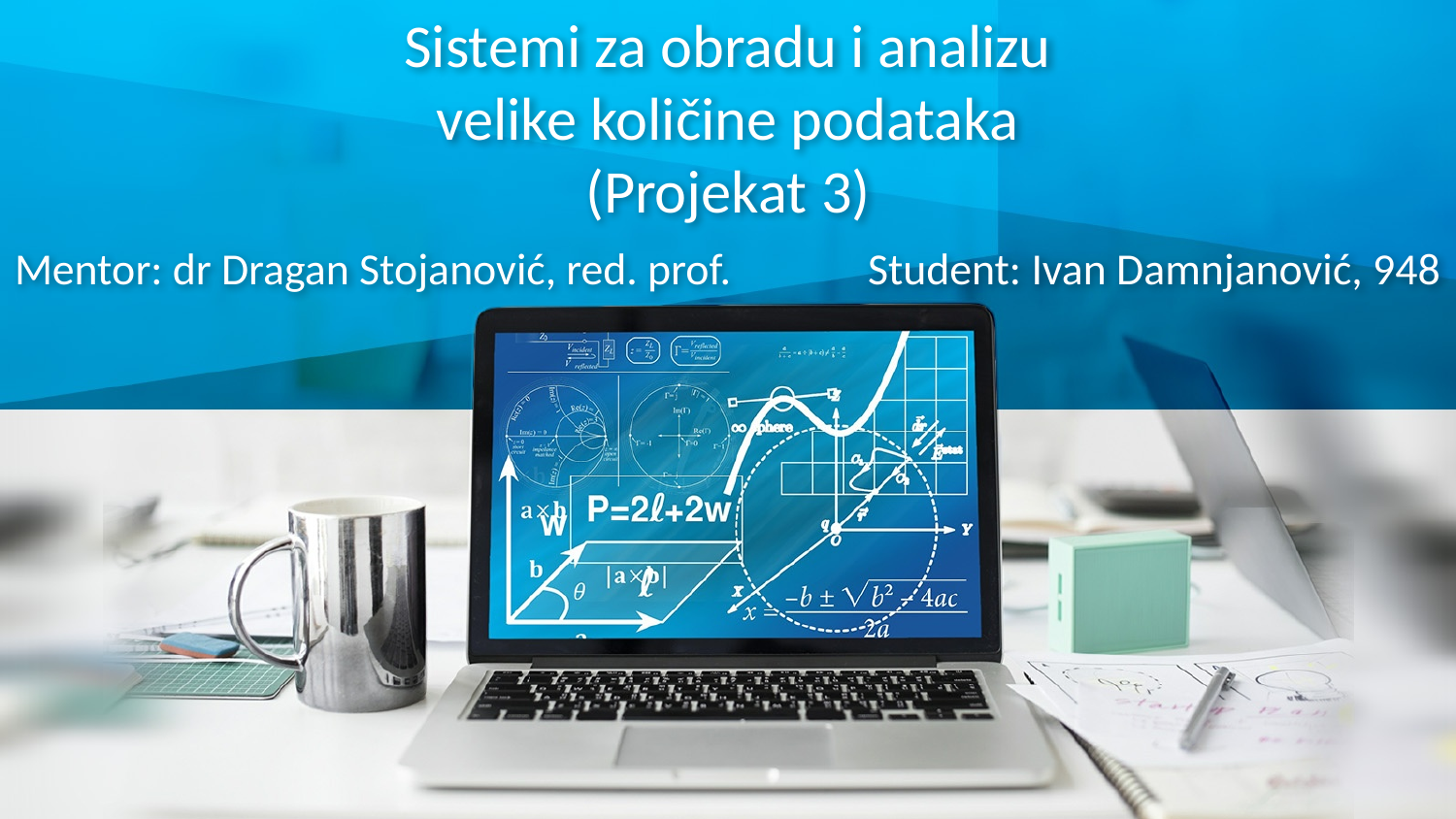

# Sistemi za obradu i analizu velike količine podataka (Projekat 3)
Mentor: dr Dragan Stojanović, red. prof.
Student: Ivan Damnjanović, 948